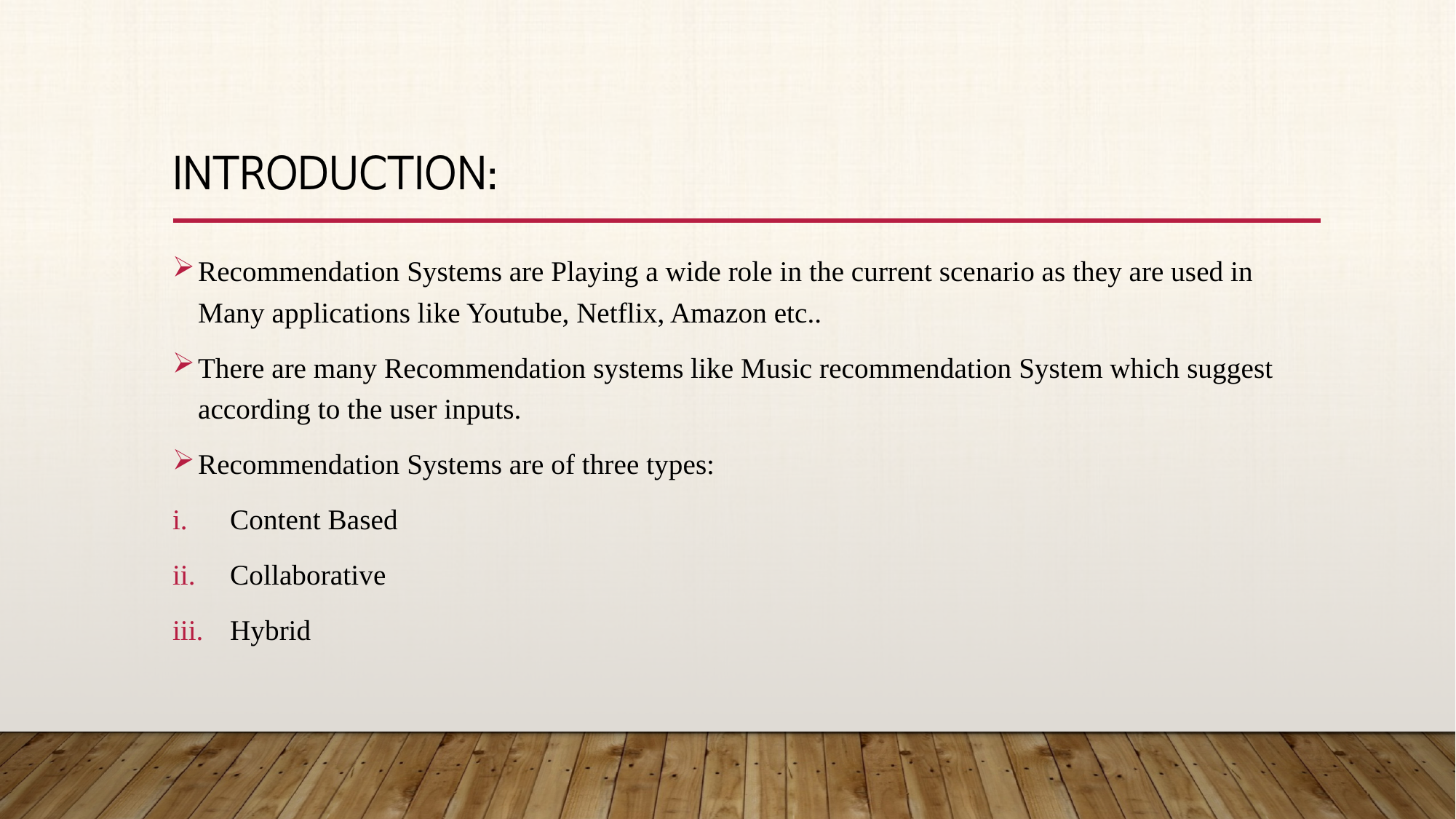

# INTRODUCTION:
Recommendation Systems are Playing a wide role in the current scenario as they are used in Many applications like Youtube, Netflix, Amazon etc..
There are many Recommendation systems like Music recommendation System which suggest according to the user inputs.
Recommendation Systems are of three types:
Content Based
Collaborative
Hybrid